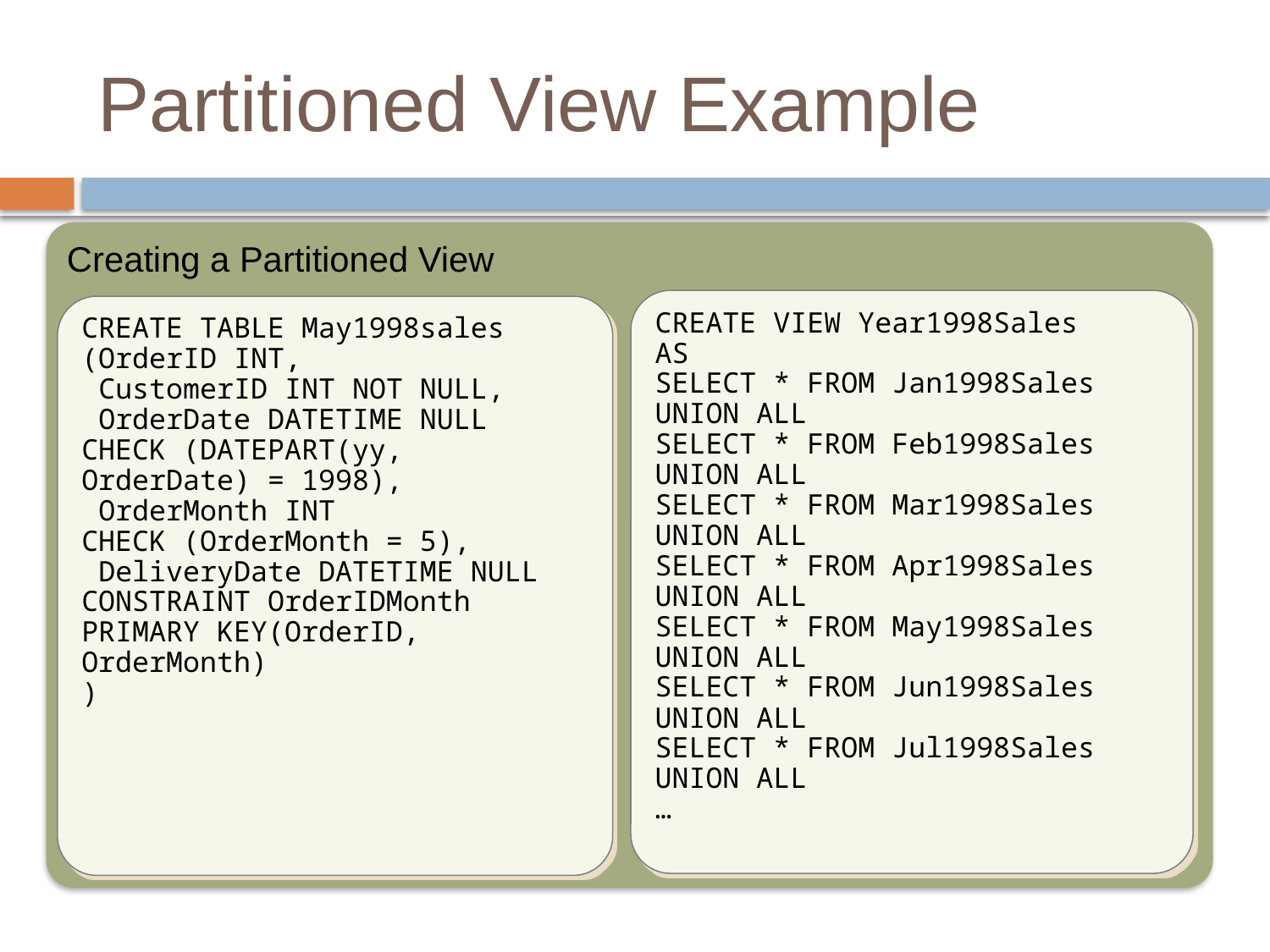

# Partitioned View Example
Creating a Partitioned View

CREATE VIEW Year1998Sales
AS
SELECT * FROM Jan1998Sales
UNION ALL
SELECT * FROM Feb1998Sales
UNION ALL
SELECT * FROM Mar1998Sales
UNION ALL
SELECT * FROM Apr1998Sales
UNION ALL
SELECT * FROM May1998Sales
UNION ALL
SELECT * FROM Jun1998Sales
UNION ALL
SELECT * FROM Jul1998Sales
UNION ALL
…

CREATE TABLE May1998sales
(OrderID INT,
 CustomerID INT NOT NULL,
 OrderDate DATETIME NULL
CHECK (DATEPART(yy, OrderDate) = 1998),
 OrderMonth INT
CHECK (OrderMonth = 5),
 DeliveryDate DATETIME NULL
CONSTRAINT OrderIDMonth PRIMARY KEY(OrderID, OrderMonth)
)